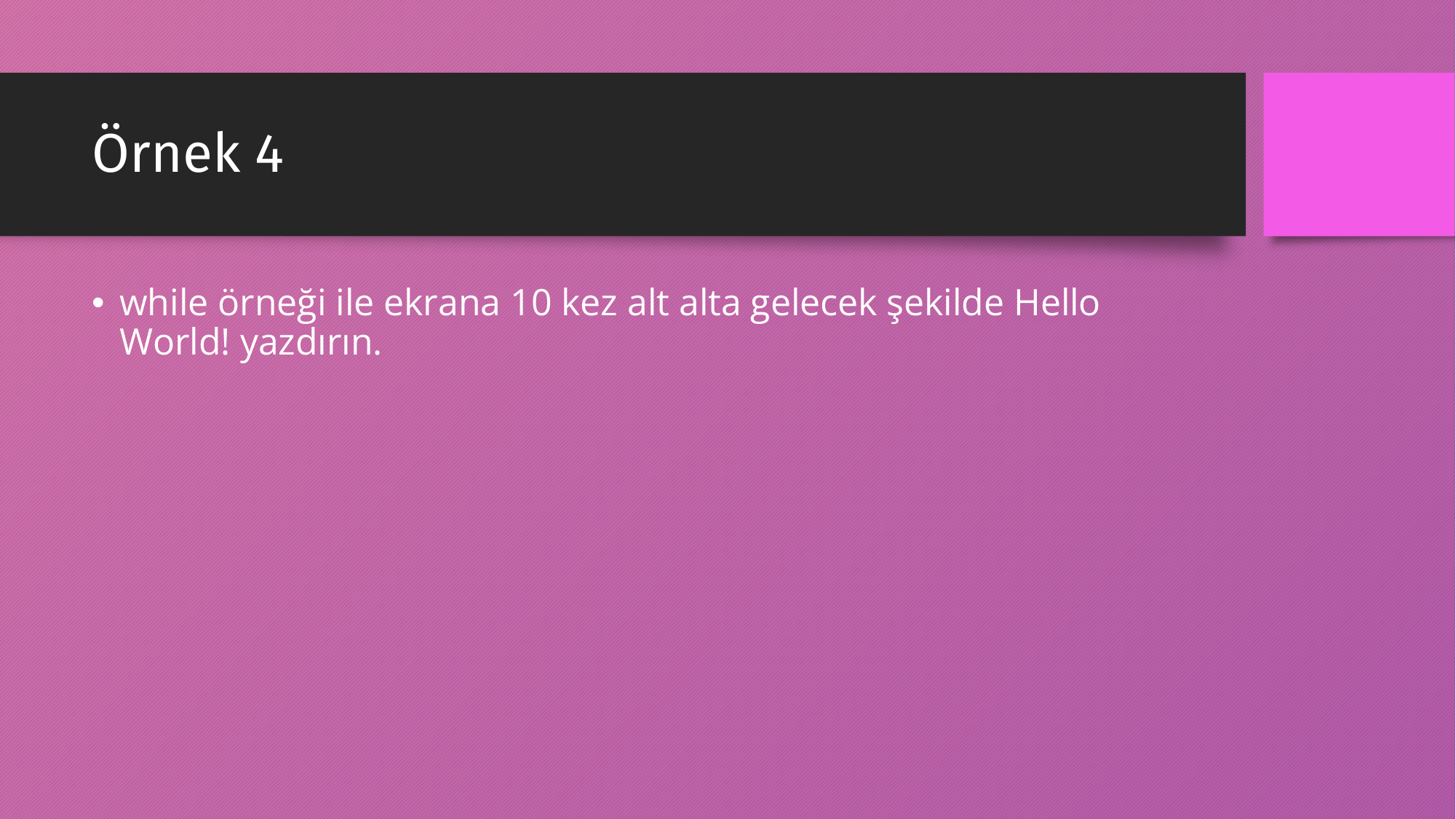

# Örnek 4
while örneği ile ekrana 10 kez alt alta gelecek şekilde Hello World! yazdırın.